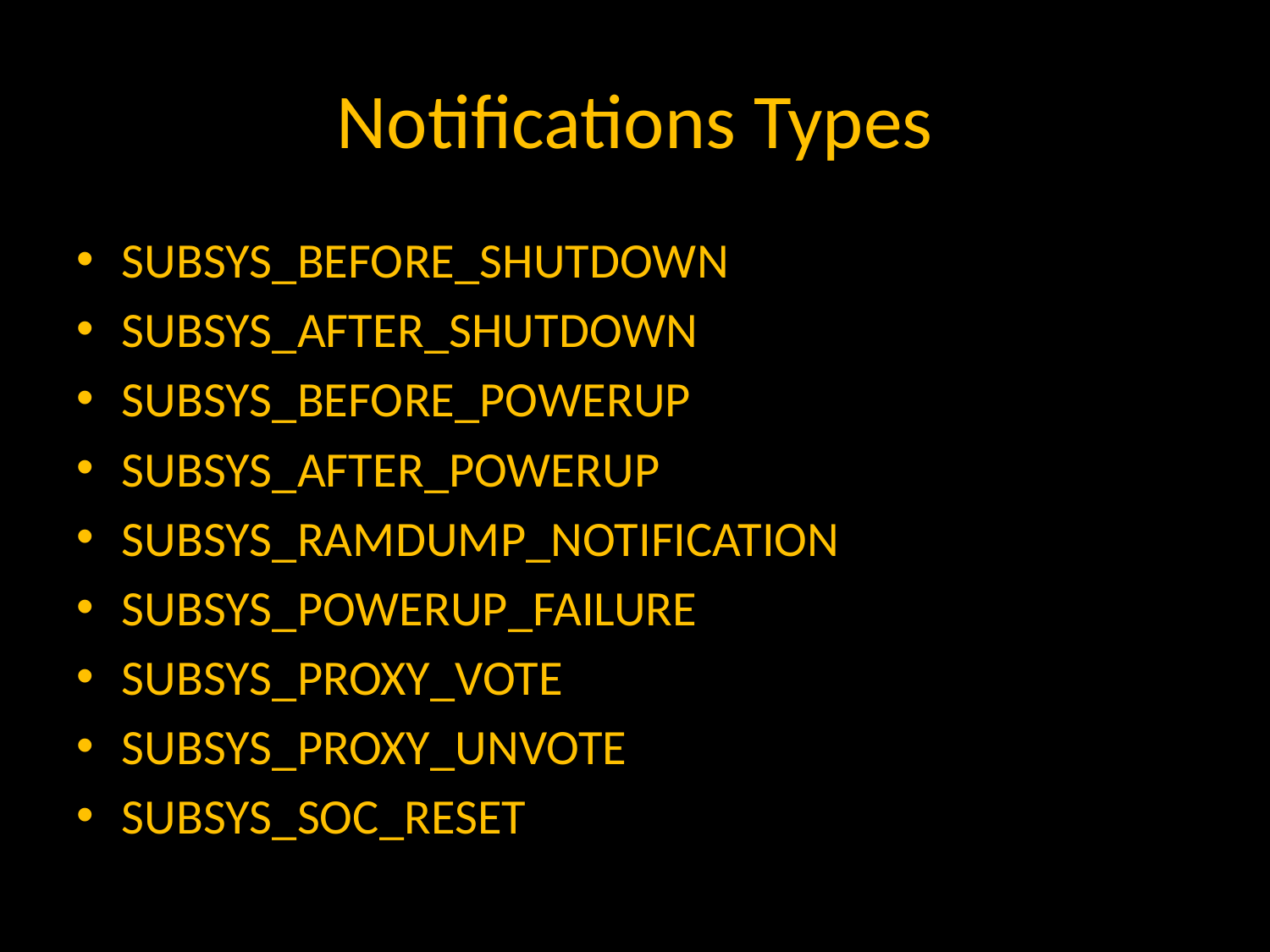

# Notifications Types
SUBSYS_BEFORE_SHUTDOWN
SUBSYS_AFTER_SHUTDOWN
SUBSYS_BEFORE_POWERUP
SUBSYS_AFTER_POWERUP
SUBSYS_RAMDUMP_NOTIFICATION
SUBSYS_POWERUP_FAILURE
SUBSYS_PROXY_VOTE
SUBSYS_PROXY_UNVOTE
SUBSYS_SOC_RESET